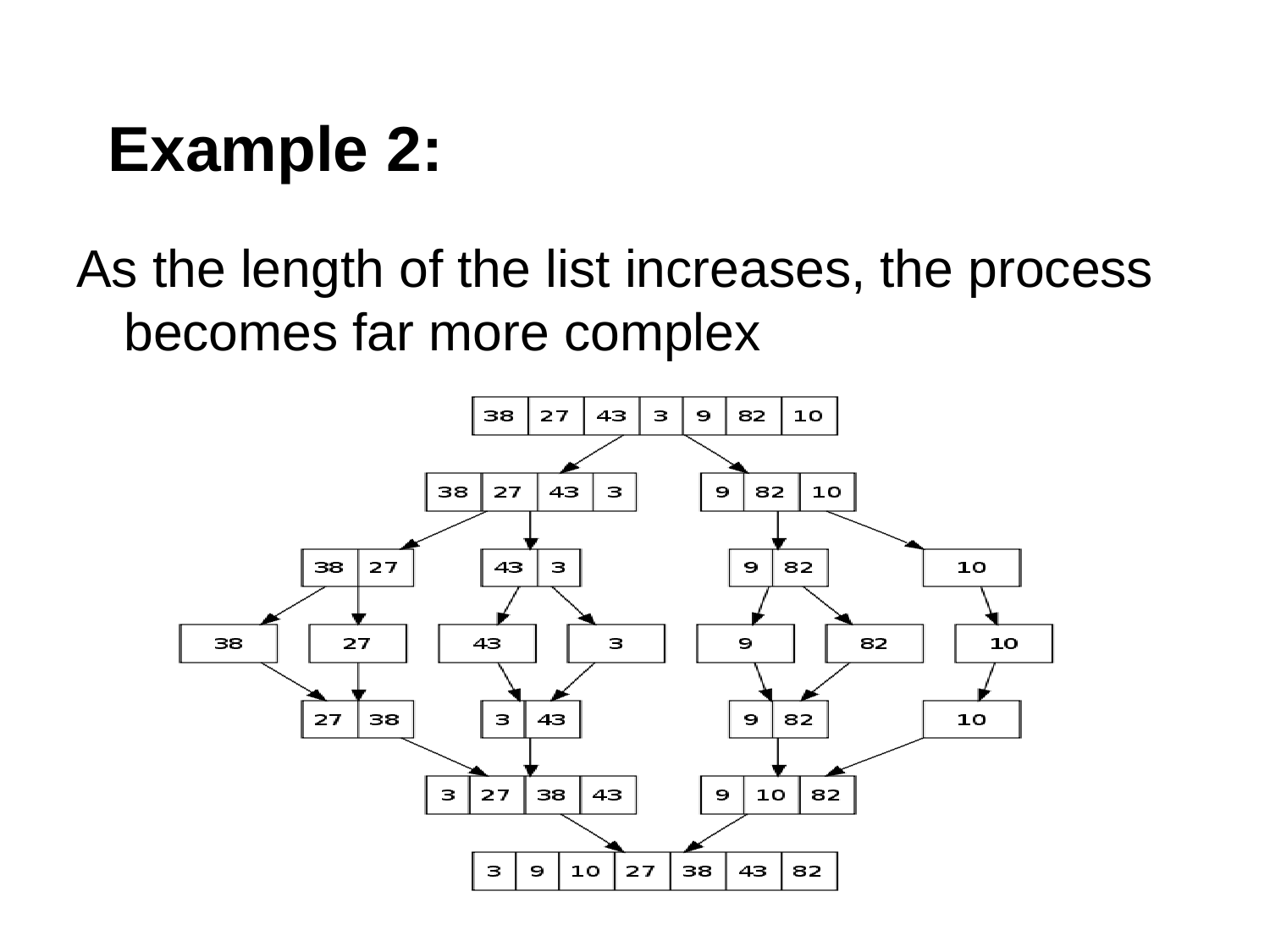

# Example 2:
As the length of the list increases, the process becomes far more complex